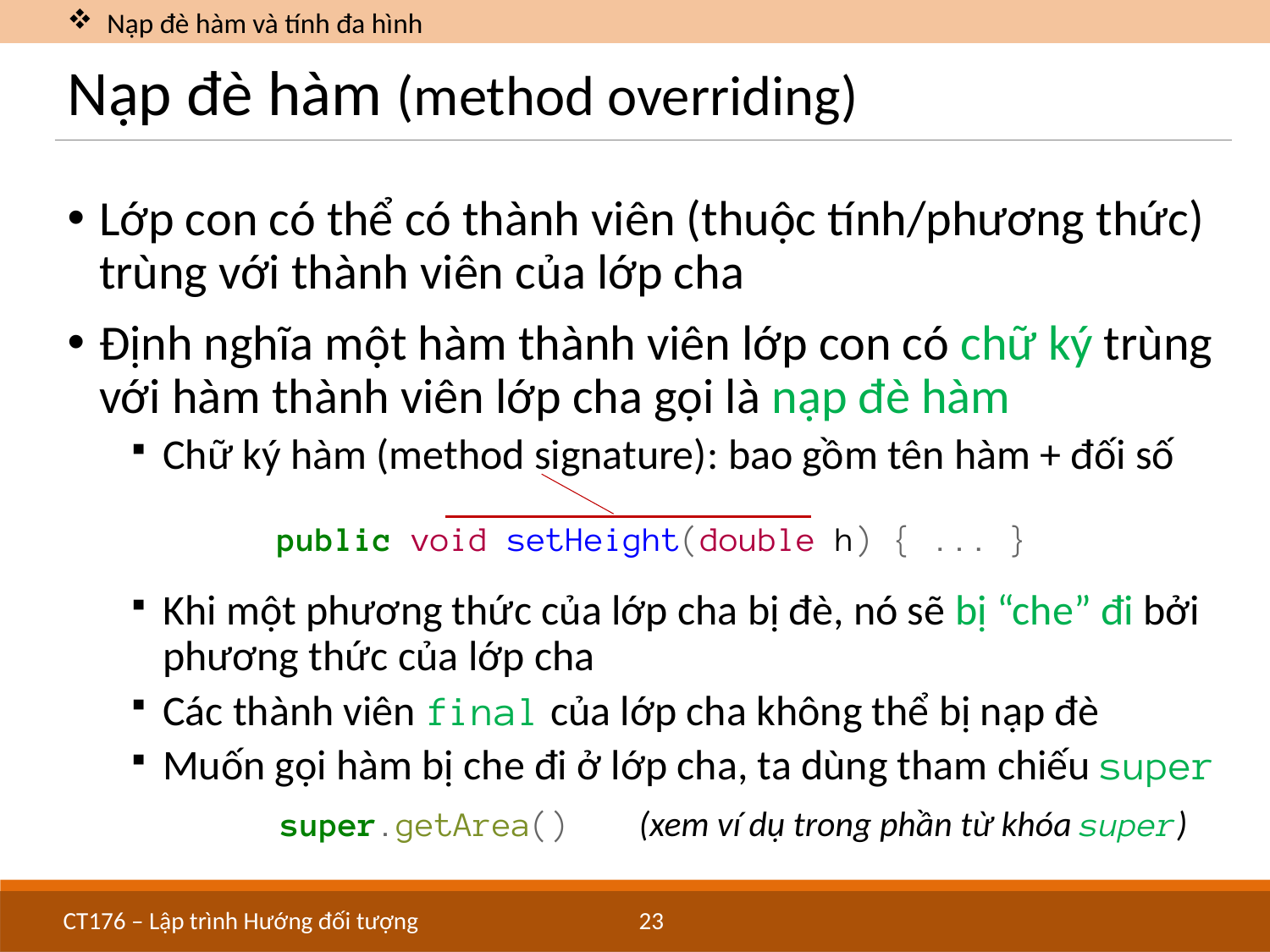

Nạp đè hàm và tính đa hình
# Nạp đè hàm (method overriding)
Lớp con có thể có thành viên (thuộc tính/phương thức) trùng với thành viên của lớp cha
Định nghĩa một hàm thành viên lớp con có chữ ký trùng với hàm thành viên lớp cha gọi là nạp đè hàm
Chữ ký hàm (method signature): bao gồm tên hàm + đối số
	 public void setHeight(double h) { ... }
Khi một phương thức của lớp cha bị đè, nó sẽ bị “che” đi bởi phương thức của lớp cha
Các thành viên final của lớp cha không thể bị nạp đè
Muốn gọi hàm bị che đi ở lớp cha, ta dùng tham chiếu super
	 super.getArea()	(xem ví dụ trong phần từ khóa super)